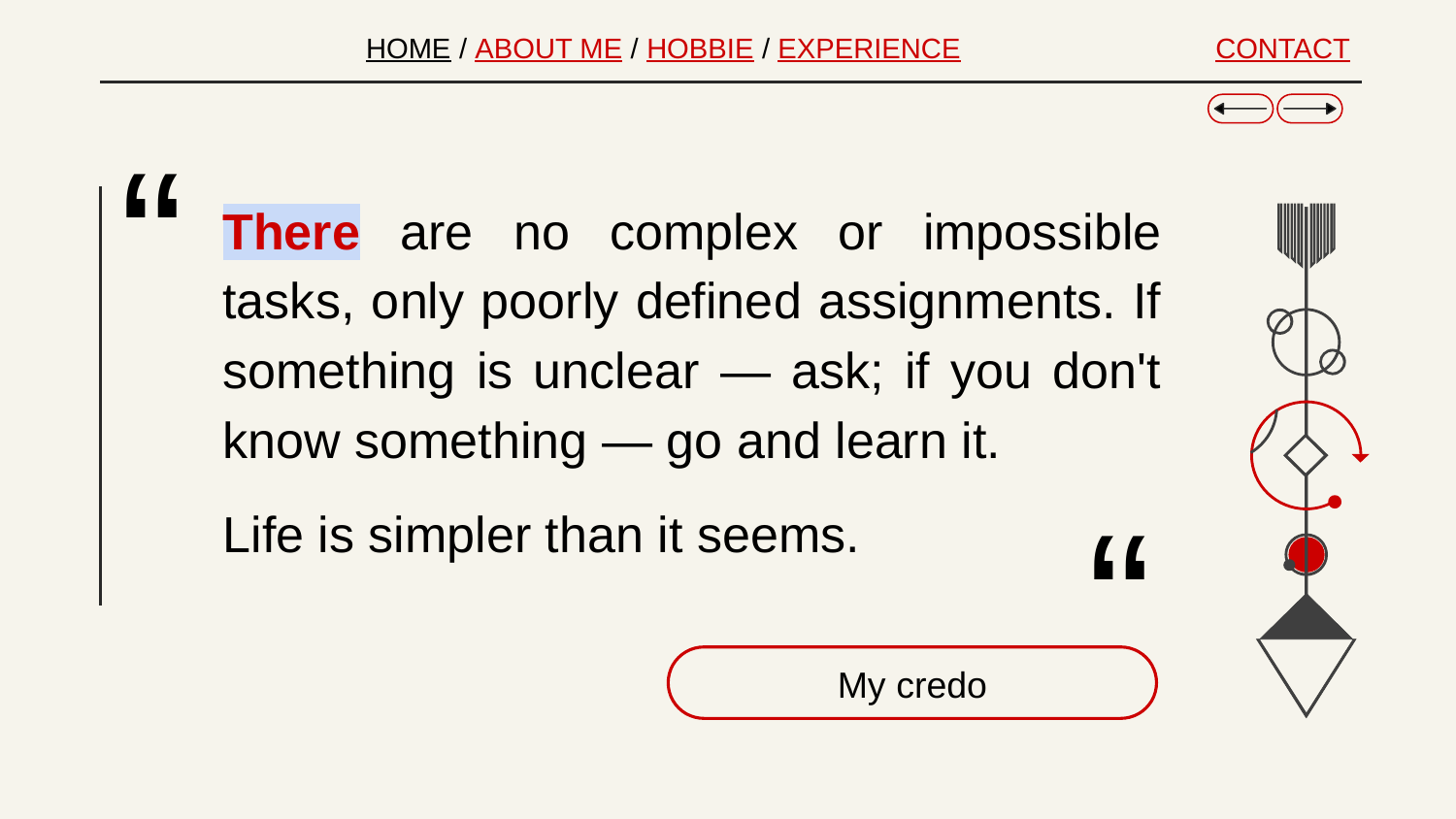

HOME / ABOUT ME / HOBBIE / EXPERIENCE
CONTACT

“
There are no complex or impossible tasks, only poorly defined assignments. If something is unclear — ask; if you don't know something — go and learn it.
Life is simpler than it seems.

“

# My credo